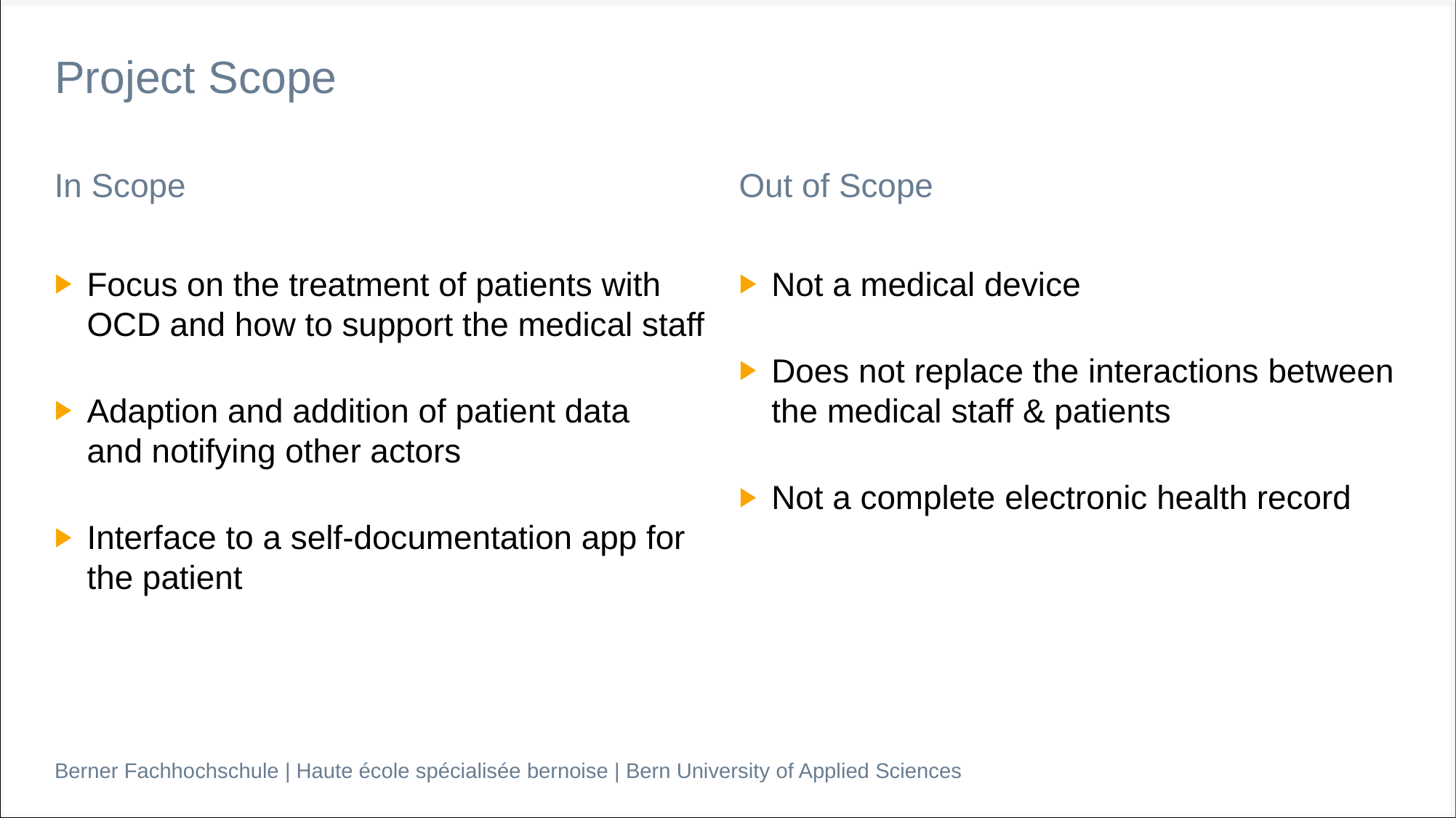

# Project Scope
In Scope
Out of Scope
Focus on the treatment of patients with OCD and how to support the medical staff
Adaption and addition of patient data
and notifying other actors
Interface to a self-documentation app for the patient

Not a medical device
Does not replace the interactions between the medical staff & patients
Not a complete electronic health record